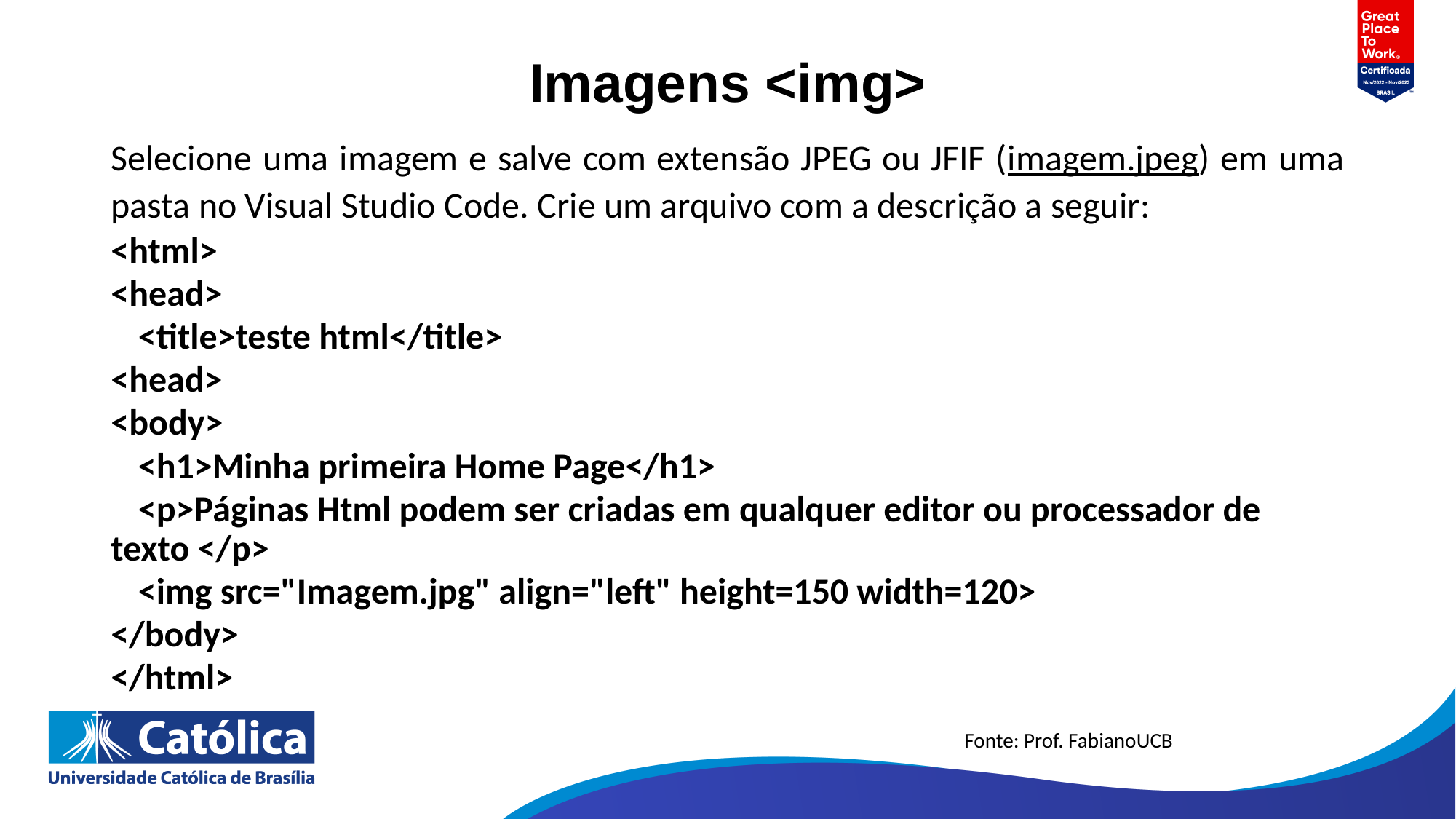

# Imagens <img>
Selecione uma imagem e salve com extensão JPEG ou JFIF (imagem.jpeg) em uma pasta no Visual Studio Code. Crie um arquivo com a descrição a seguir:
<html>
<head>
	<title>teste html</title>
<head>
<body>
	<h1>Minha primeira Home Page</h1>
	<p>Páginas Html podem ser criadas em qualquer editor ou processador de texto </p>
	<img src="Imagem.jpg" align="left" height=150 width=120>
</body>
</html>

Fonte: Prof. FabianoUCB